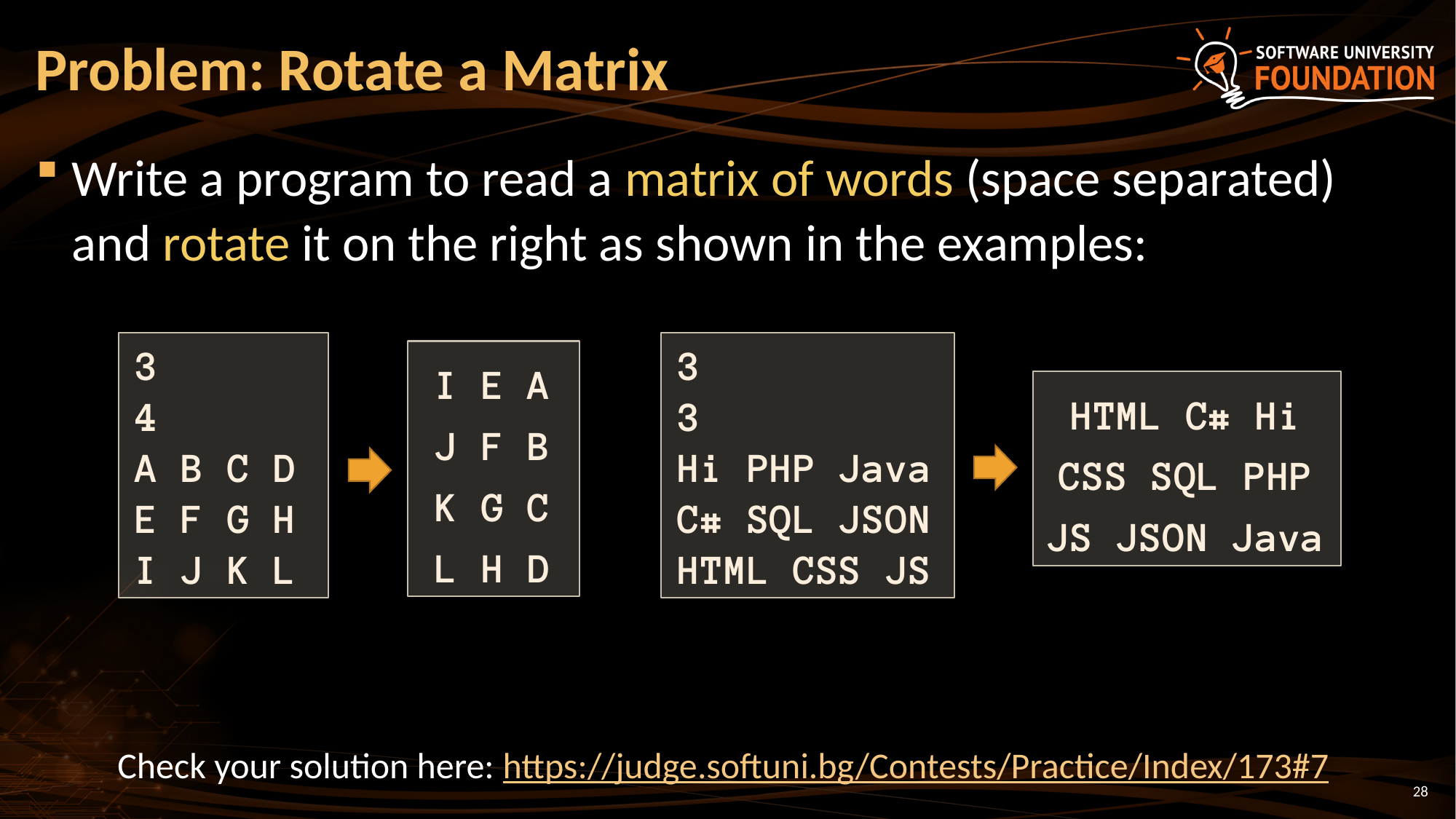

# Problem: Rotate a Matrix
Write a program to read a matrix of words (space separated) and rotate it on the right as shown in the examples:
3
4
A B C D
E F G H
I J K L
3
3
Hi PHP Java
C# SQL JSON
HTML CSS JS
I E A
J F B
K G C
L H D
HTML C# Hi
CSS SQL PHP
JS JSON Java

Check your solution here: https://judge.softuni.bg/Contests/Practice/Index/173#7
28